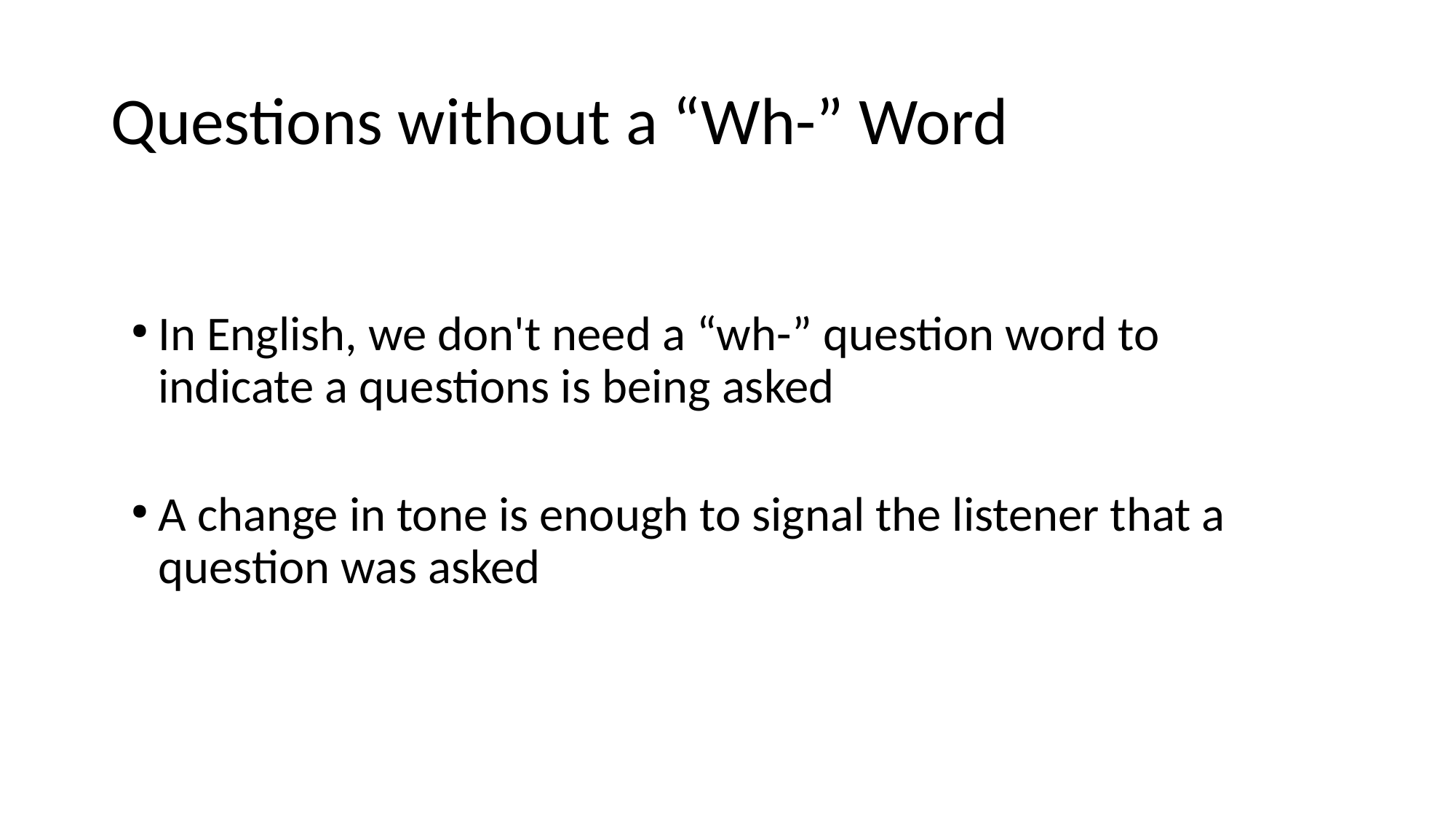

Questions without a “Wh-” Word

In English, we don't need a “wh-” question word to indicate a questions is being asked

A change in tone is enough to signal the listener that a question was asked